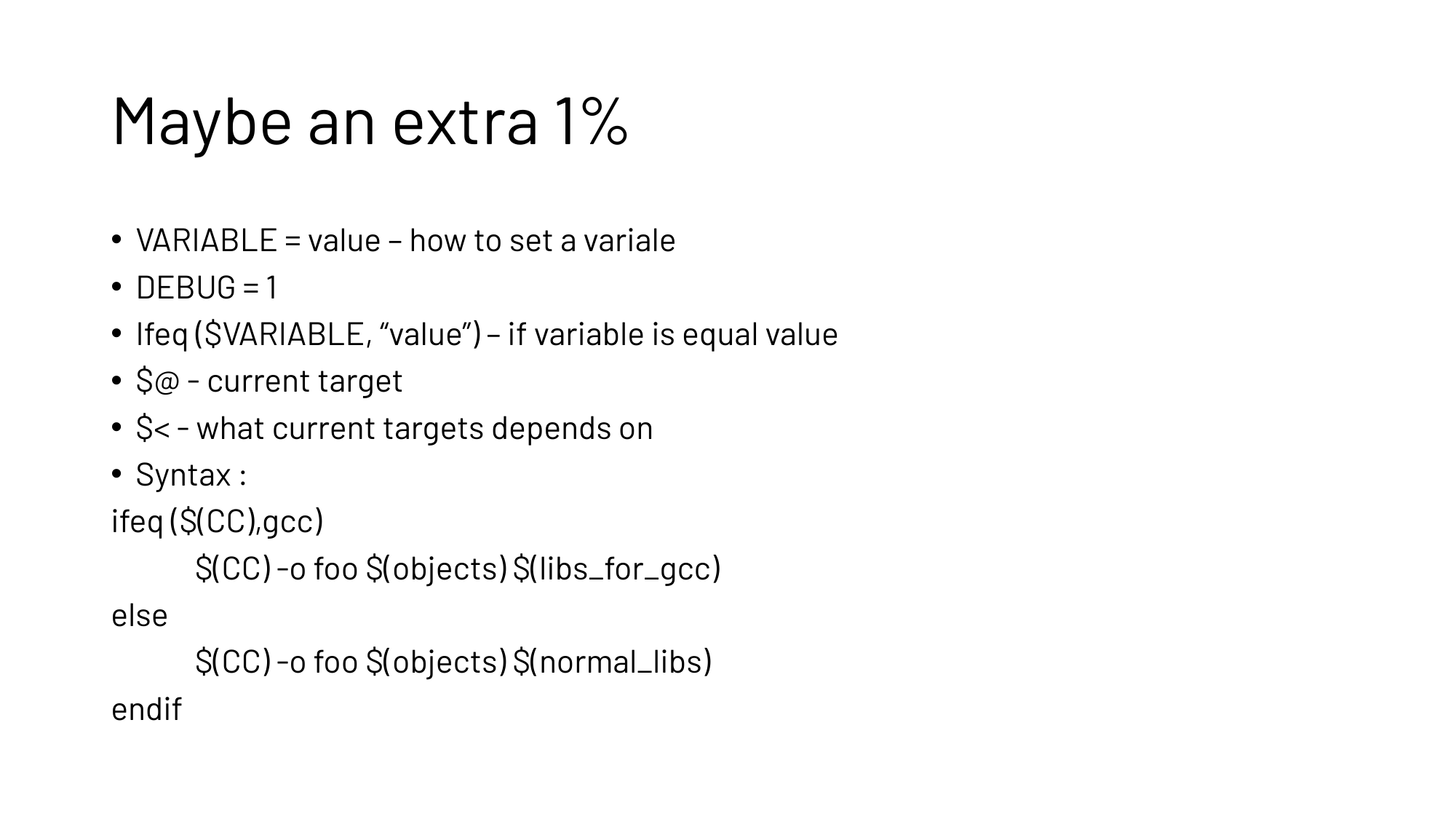

# Maybe an extra 1%
VARIABLE = value – how to set a variale
DEBUG = 1
Ifeq ($VARIABLE, “value”) – if variable is equal value
$@ - current target
$< - what current targets depends on
Syntax :
ifeq ($(CC),gcc)
	$(CC) -o foo $(objects) $(libs_for_gcc)
else
	$(CC) -o foo $(objects) $(normal_libs)
endif